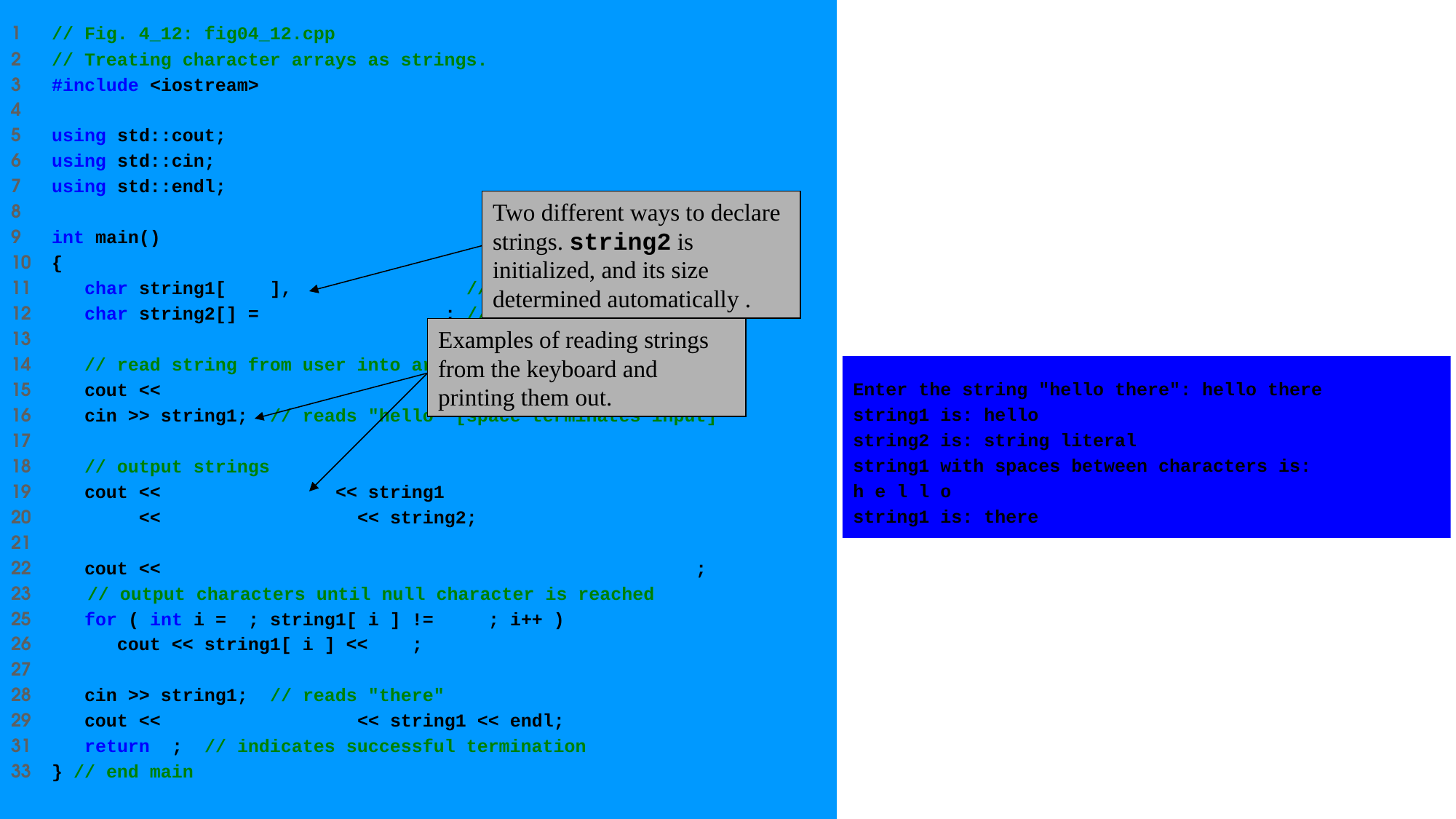

1      // Fig. 4_12: fig04_12.cpp
2      // Treating character arrays as strings.
3      #include <iostream>
4
5      using std::cout;
6      using std::cin;
7      using std::endl;
8
9      int main()
10    {
11       char string1[ 20 ],                // reserves 20 characters
12       char string2[] = "string literal"; // reserves 15 characters
13
14       // read string from user into array string2
15       cout << "Enter the string \"hello there\": ";
16       cin >> string1;  // reads "hello" [space terminates input]
17
18       // output strings
19       cout << "string1 is: " << string1
20            << "\nstring2 is: " << string2;
21
22       cout << "\nstring1 with spaces between characters is:\n";
23           // output characters until null character is reached
25       for ( int i = 0; string1[ i ] != '\0'; i++ )
26          cout << string1[ i ] << ' ';
27
28       cin >> string1;  // reads "there"
29       cout << "\nstring1 is: " << string1 << endl;
31       return 0;  // indicates successful termination
33    } // end main

Two different ways to declare strings. string2 is initialized, and its size determined automatically .

Examples of reading strings from the keyboard and printing them out.

Enter the string "hello there": hello there
string1 is: hello
string2 is: string literal
string1 with spaces between characters is:
h e l l o
string1 is: there